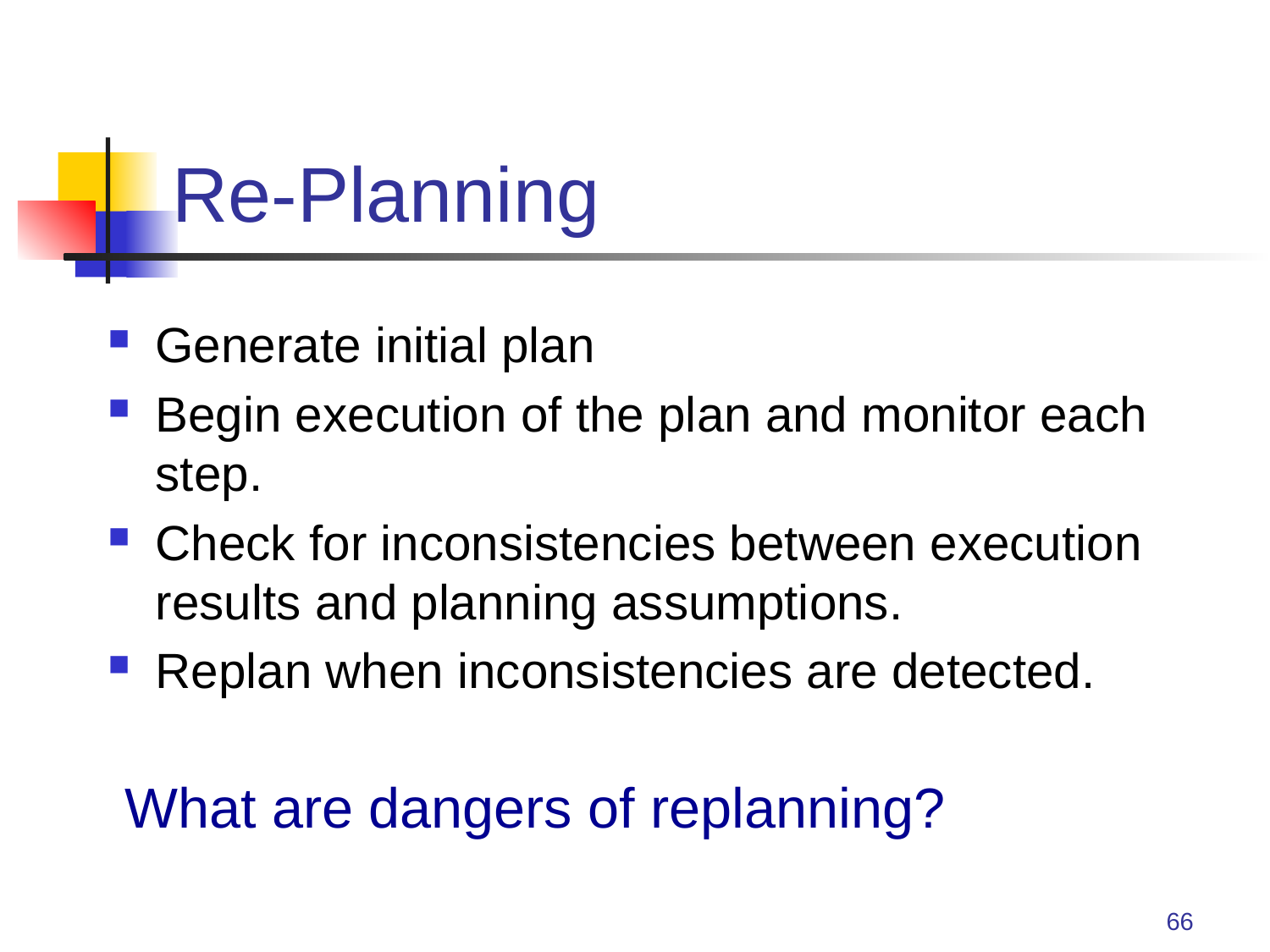

# Re-Planning
Generate initial plan
Begin execution of the plan and monitor each step.
Check for inconsistencies between execution results and planning assumptions.
Replan when inconsistencies are detected.
What are dangers of replanning?

66